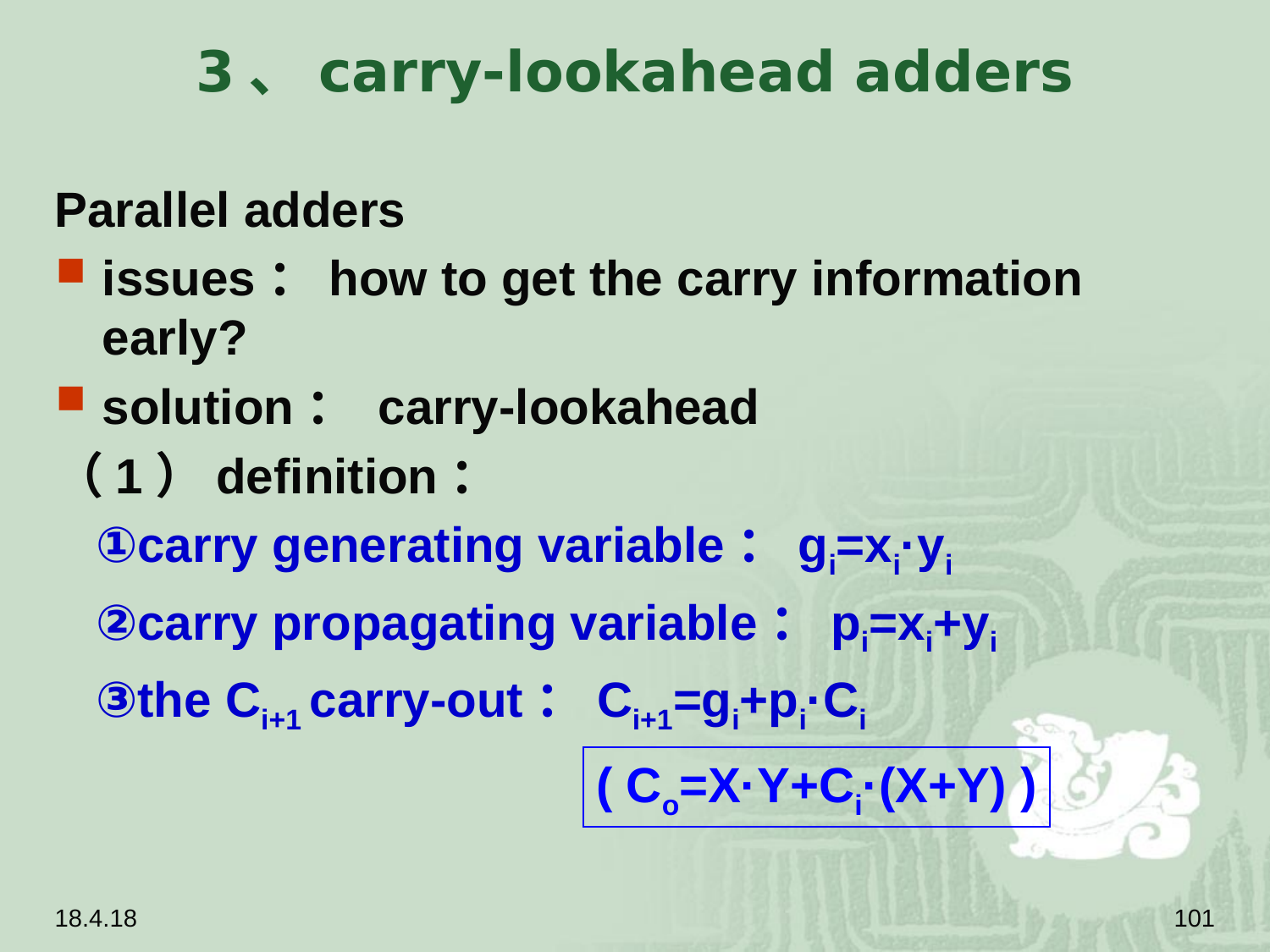

# 3、carry-lookahead adders
Parallel adders
issues：how to get the carry information early?
solution： carry-lookahead
（1）definition：
   ①carry generating variable：gi=xi·yi
   ②carry propagating variable：pi=xi+yi
   ③the Ci+1 carry-out：Ci+1=gi+pi·Ci
( Co=X·Y+Ci·(X+Y) )
18.4.18
101